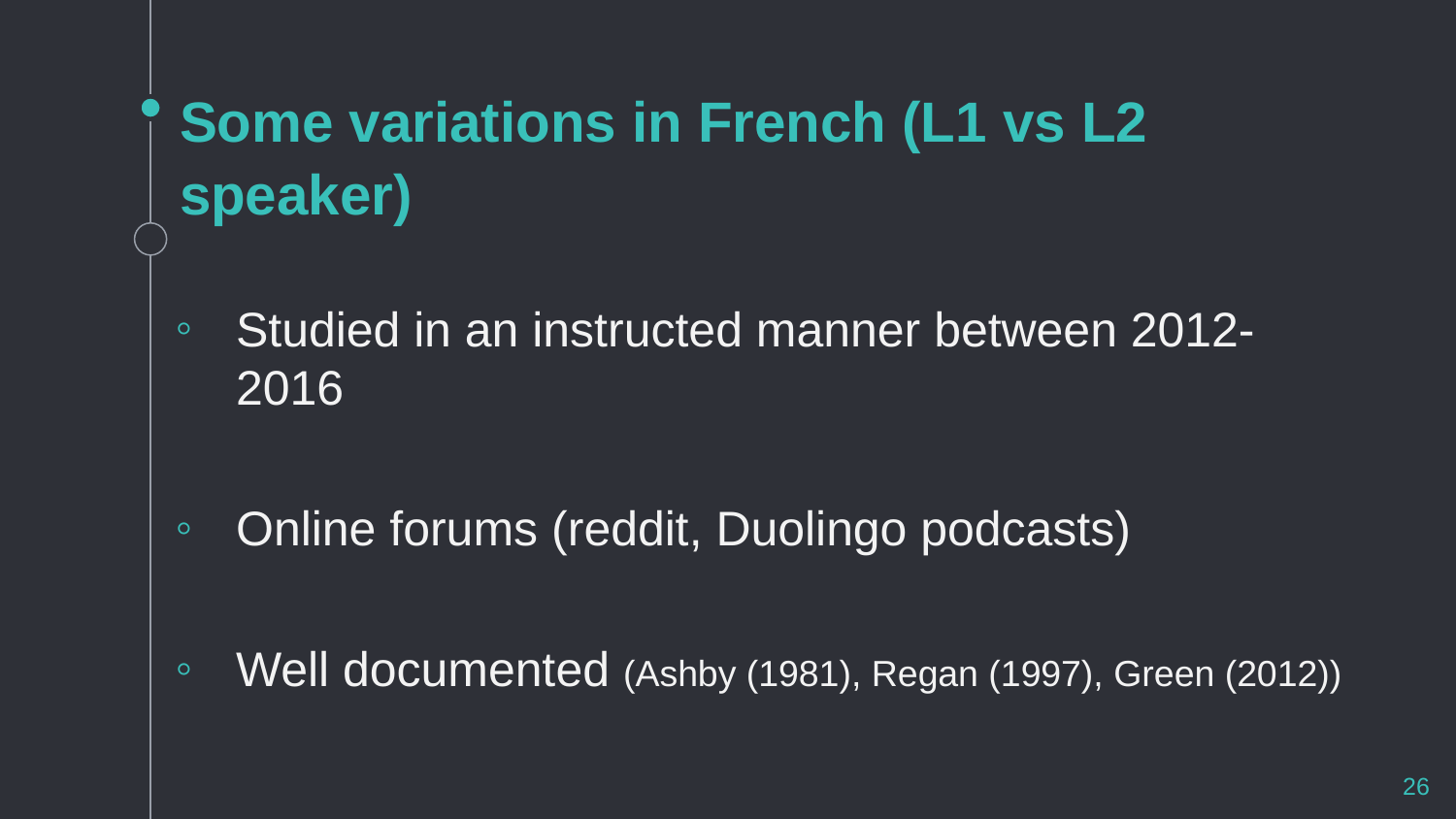

# Some variations in French (L1 vs L2 speaker)

Studied in an instructed manner between 2012-2016

Online forums (reddit, Duolingo podcasts)

Well documented (Ashby (1981), Regan (1997), Green (2012))
26